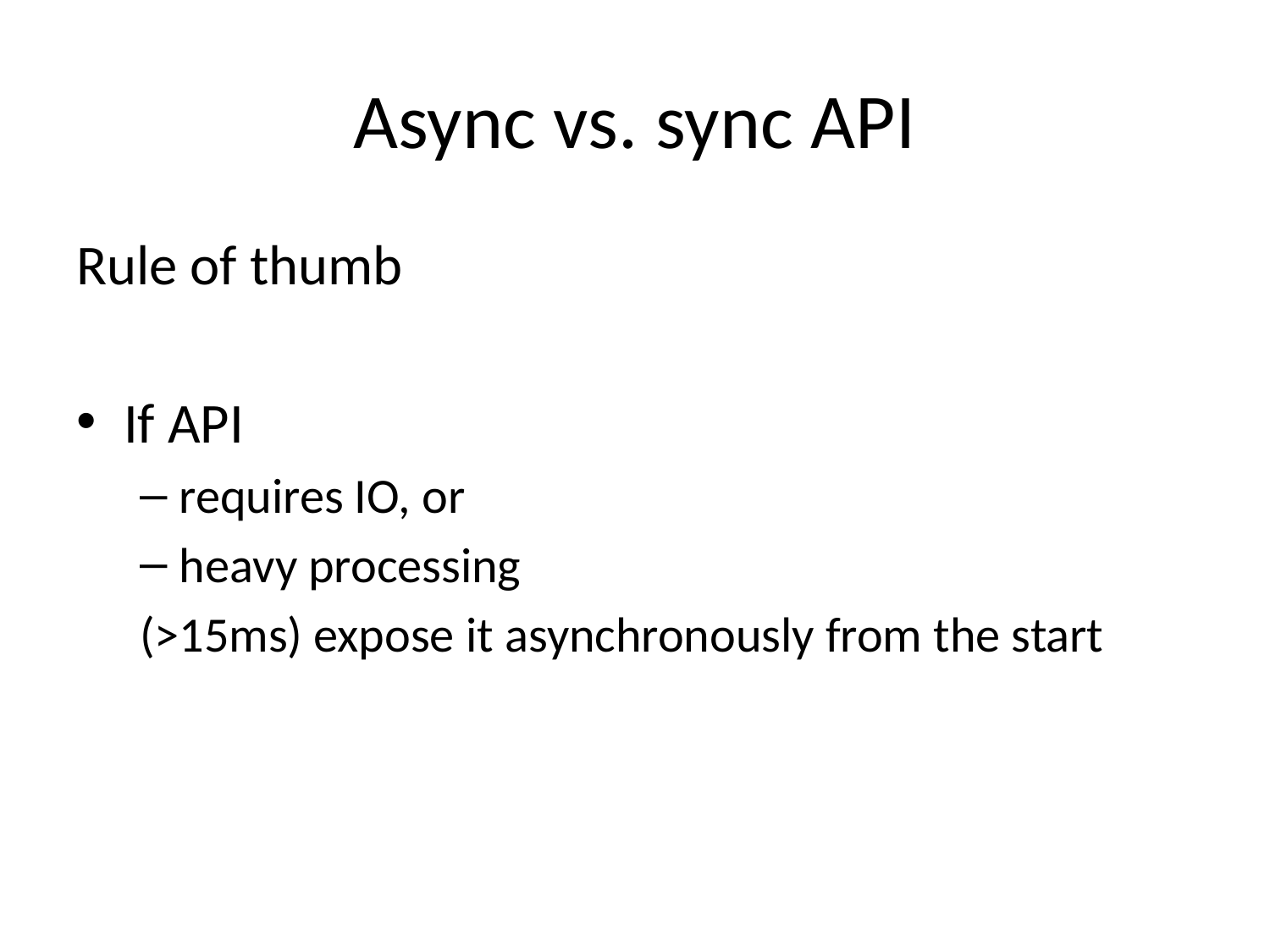

# Async vs. sync API
Rule of thumb

If API
requires IO, or
heavy processing
(>15ms) expose it asynchronously from the start